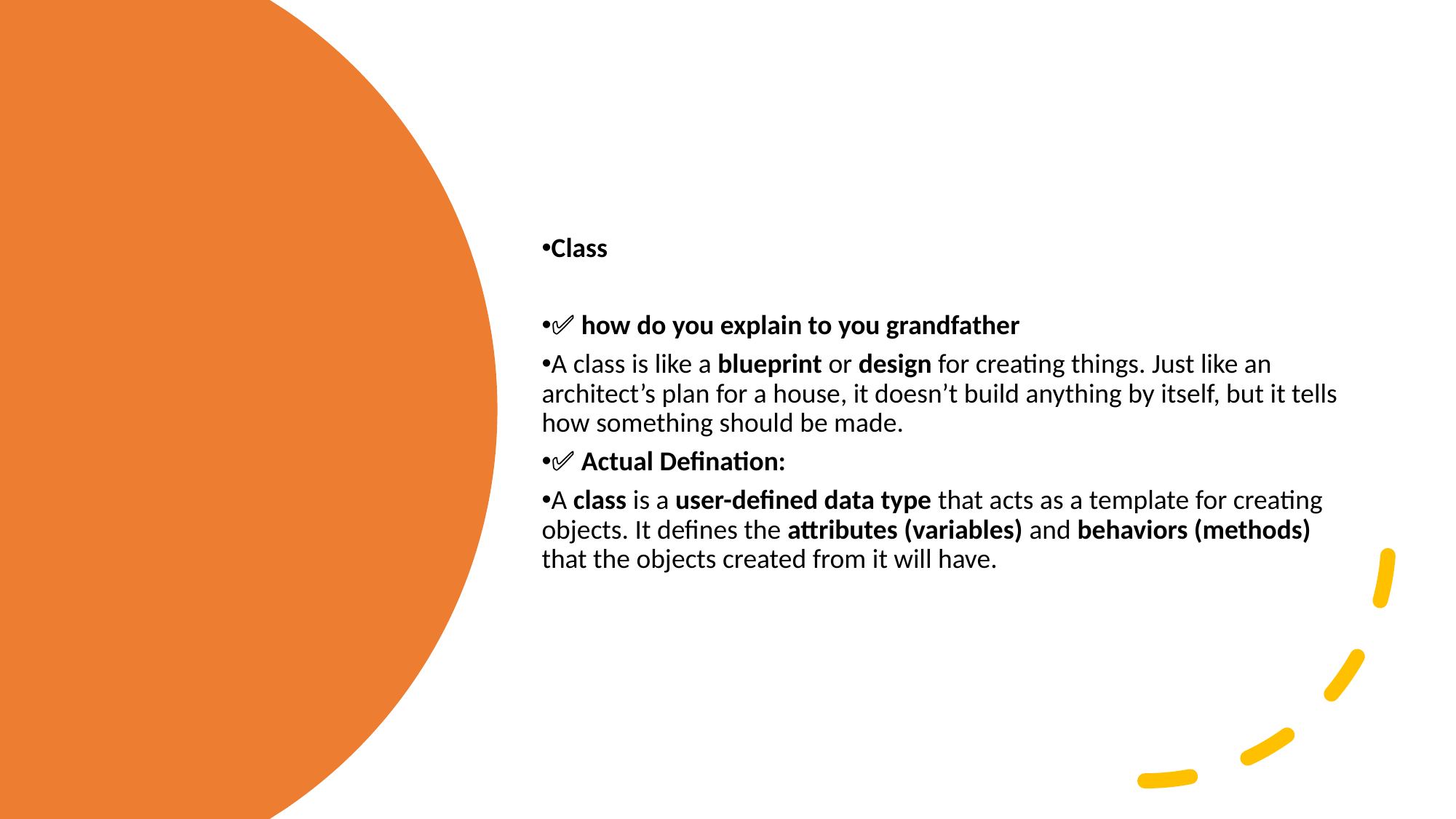

Class

✅ how do you explain to you grandfather
A class is like a blueprint or design for creating things. Just like an architect’s plan for a house, it doesn’t build anything by itself, but it tells how something should be made.
✅ Actual Defination:
A class is a user-defined data type that acts as a template for creating objects. It defines the attributes (variables) and behaviors (methods) that the objects created from it will have.